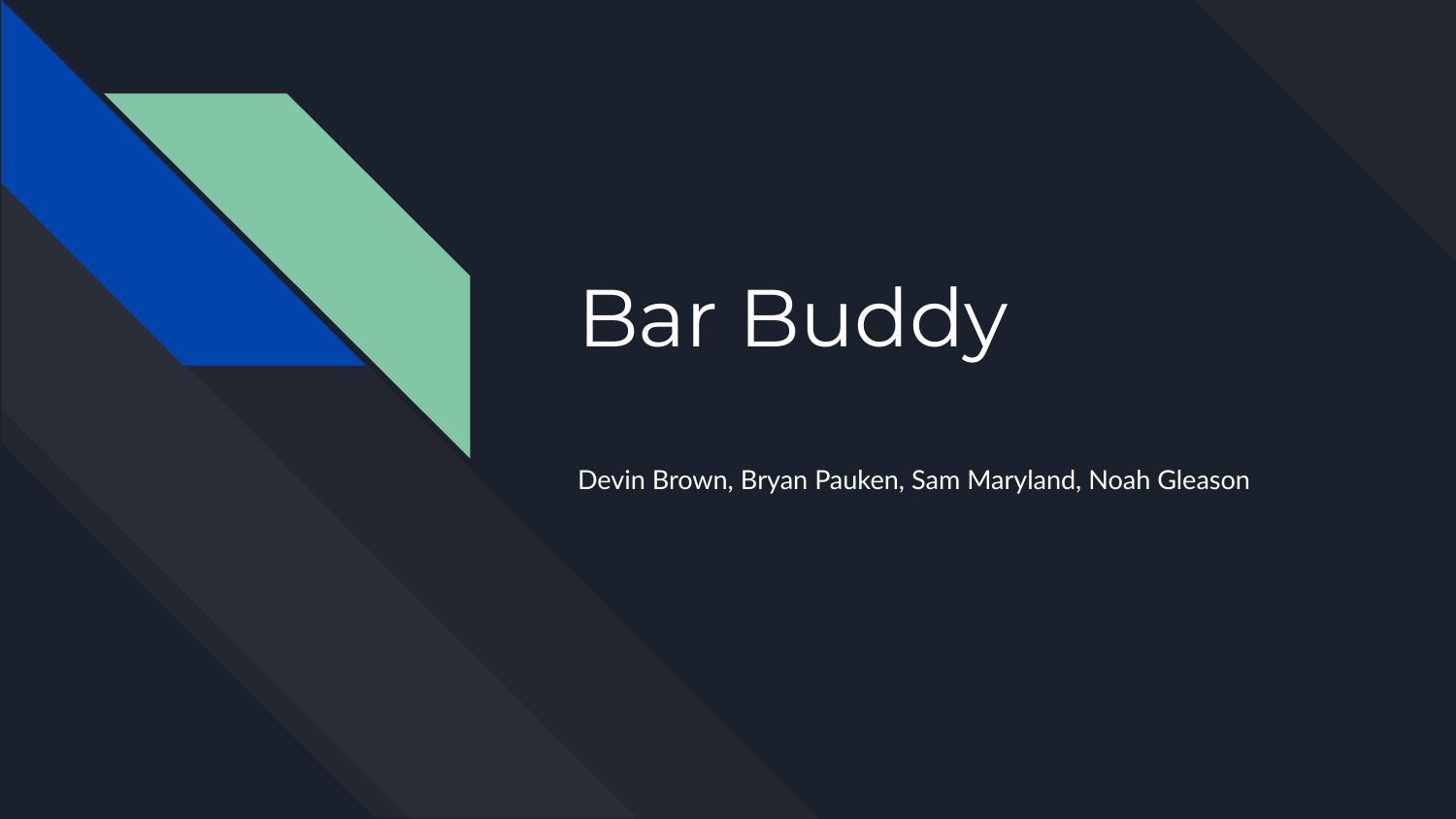

# Bar Buddy
Devin Brown, Bryan Pauken, Sam Maryland, Noah Gleason